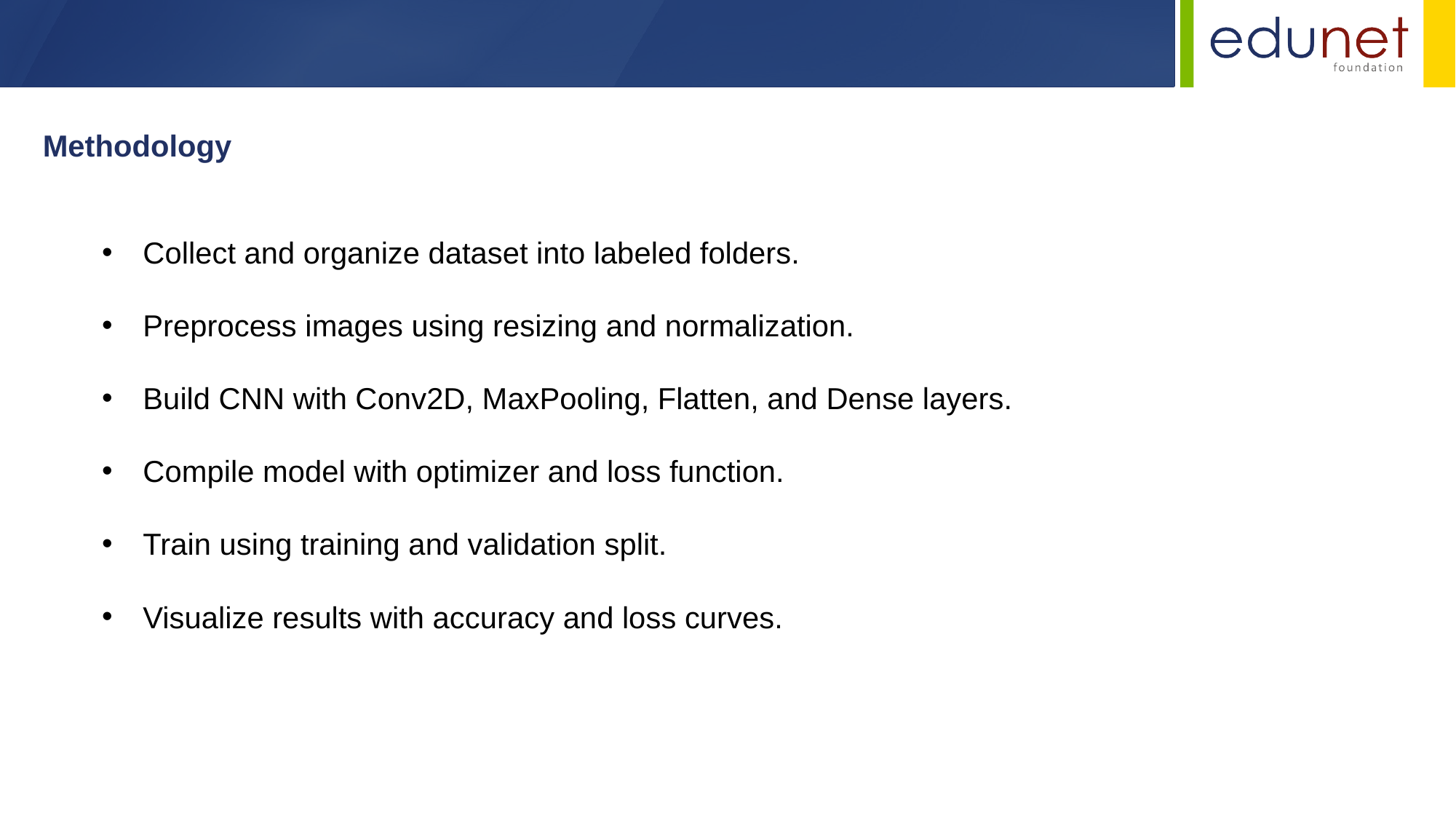

Methodology
Collect and organize dataset into labeled folders.

Preprocess images using resizing and normalization.

Build CNN with Conv2D, MaxPooling, Flatten, and Dense layers.

Compile model with optimizer and loss function.

Train using training and validation split.

Visualize results with accuracy and loss curves.